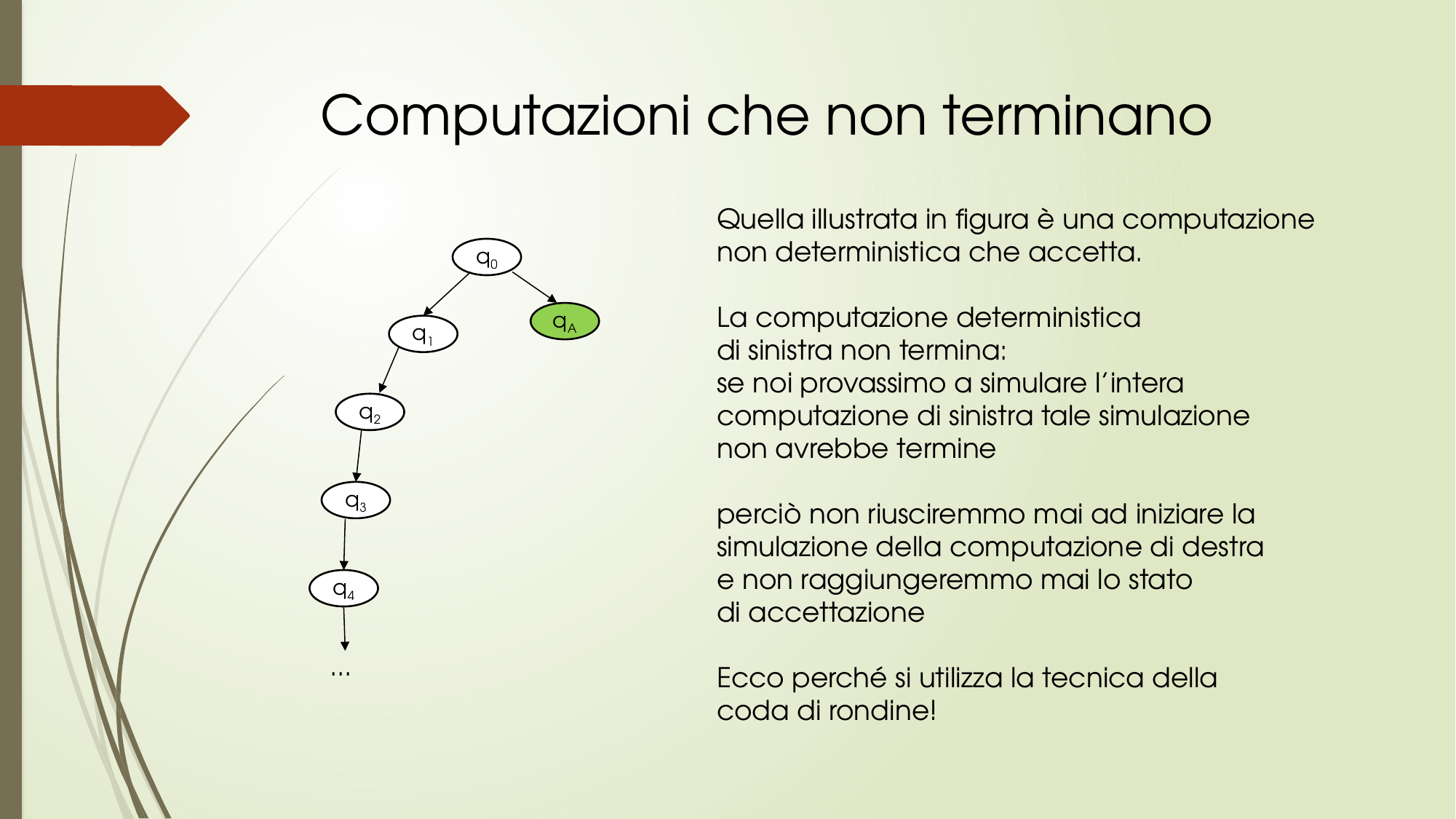

# Computazioni che non terminano
Quella illustrata in figura è una computazione
non deterministica che accetta.

La computazione deterministica
di sinistra non termina:
se noi provassimo a simulare l’intera
computazione di sinistra tale simulazione
non avrebbe termine

perciò non riusciremmo mai ad iniziare la
simulazione della computazione di destra
e non raggiungeremmo mai lo stato
di accettazione

Ecco perché si utilizza la tecnica della
coda di rondine!
q0
qA
q1
q2
q3
q4
...